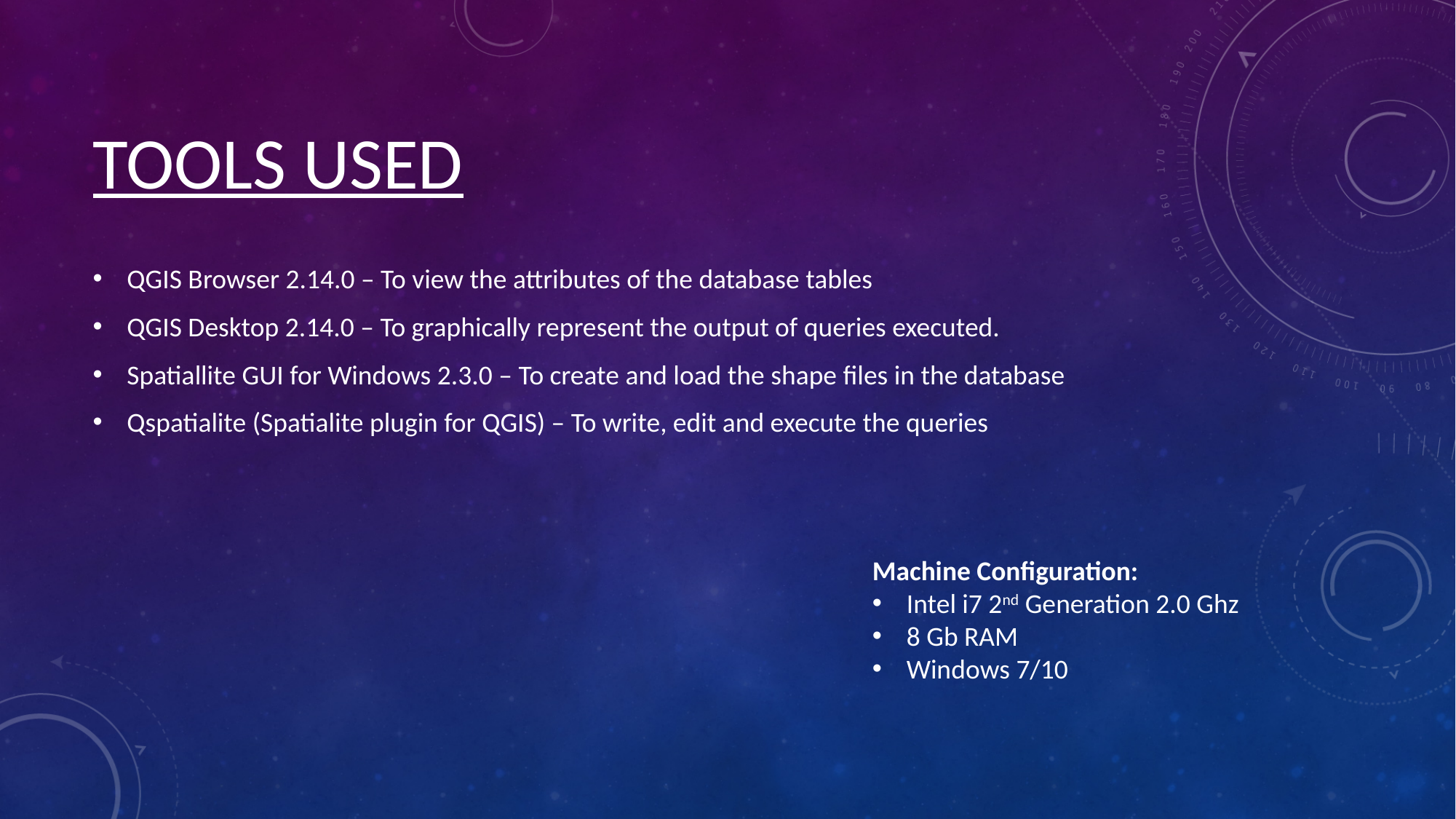

# Tools used
QGIS Browser 2.14.0 – To view the attributes of the database tables
QGIS Desktop 2.14.0 – To graphically represent the output of queries executed.
Spatiallite GUI for Windows 2.3.0 – To create and load the shape files in the database
Qspatialite (Spatialite plugin for QGIS) – To write, edit and execute the queries

Machine Configuration:
Intel i7 2nd Generation 2.0 Ghz
8 Gb RAM
Windows 7/10